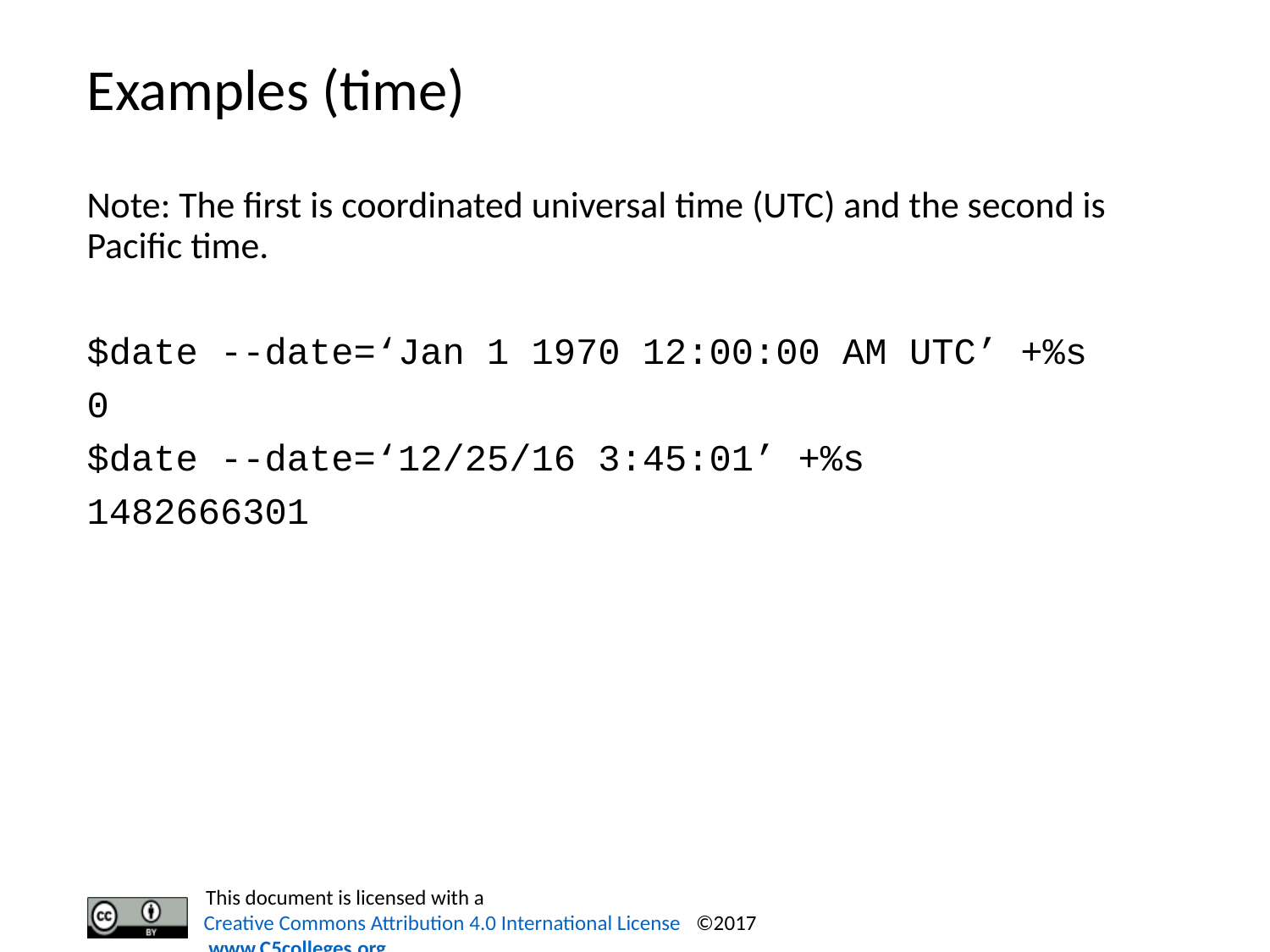

# Examples (time)
Note: The first is coordinated universal time (UTC) and the second is Pacific time.

$date --date=‘Jan 1 1970 12:00:00 AM UTC’ +%s
0
$date --date=‘12/25/16 3:45:01’ +%s
1482666301